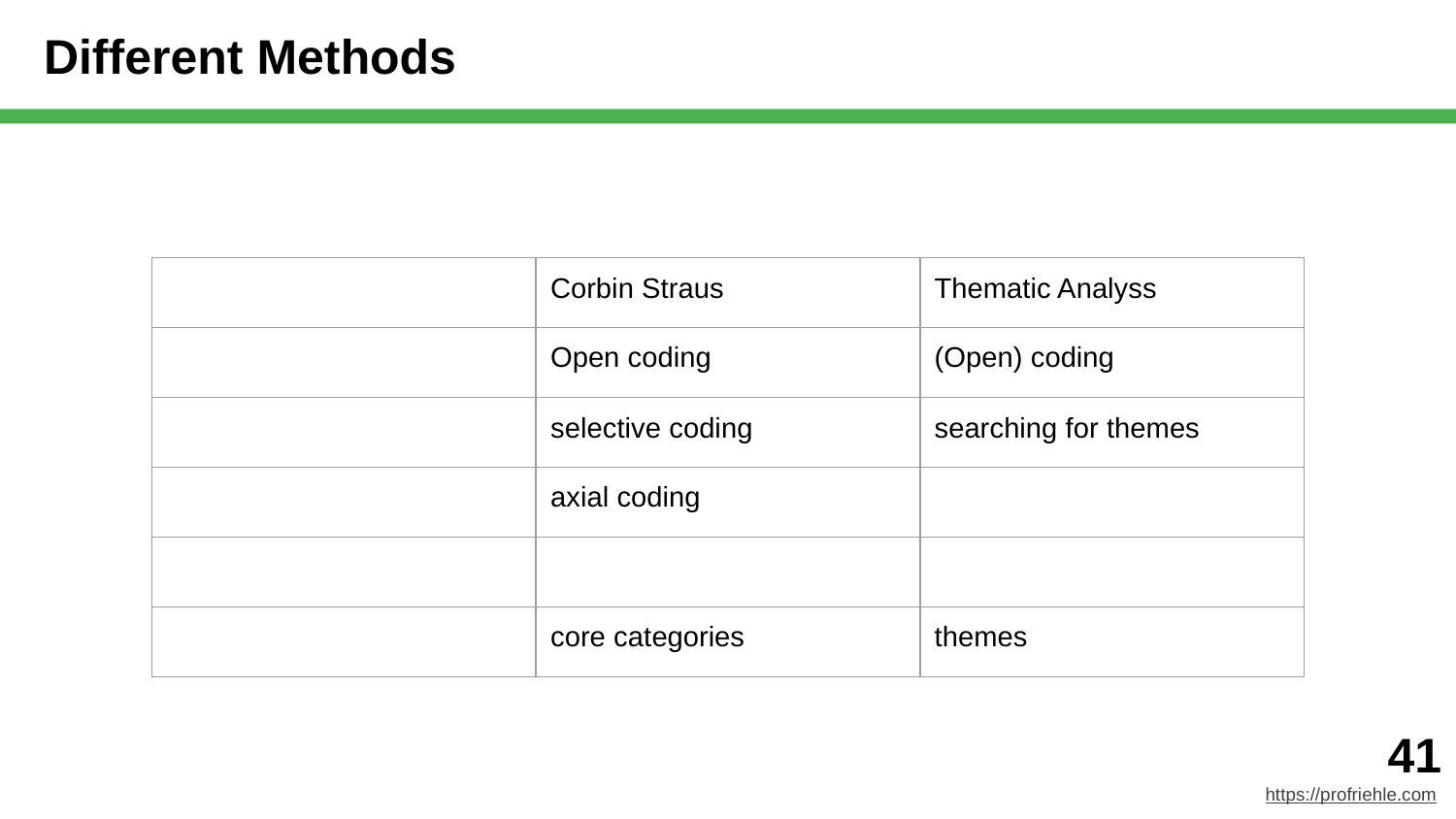

# Different Methods
|  | Corbin Straus | Thematic Analyss |
| --- | --- | --- |
|  | Open coding | (Open) coding |
|  | selective coding | searching for themes |
|  | axial coding |  |
|  |  |  |
|  | core categories | themes |
41
https://profriehle.com